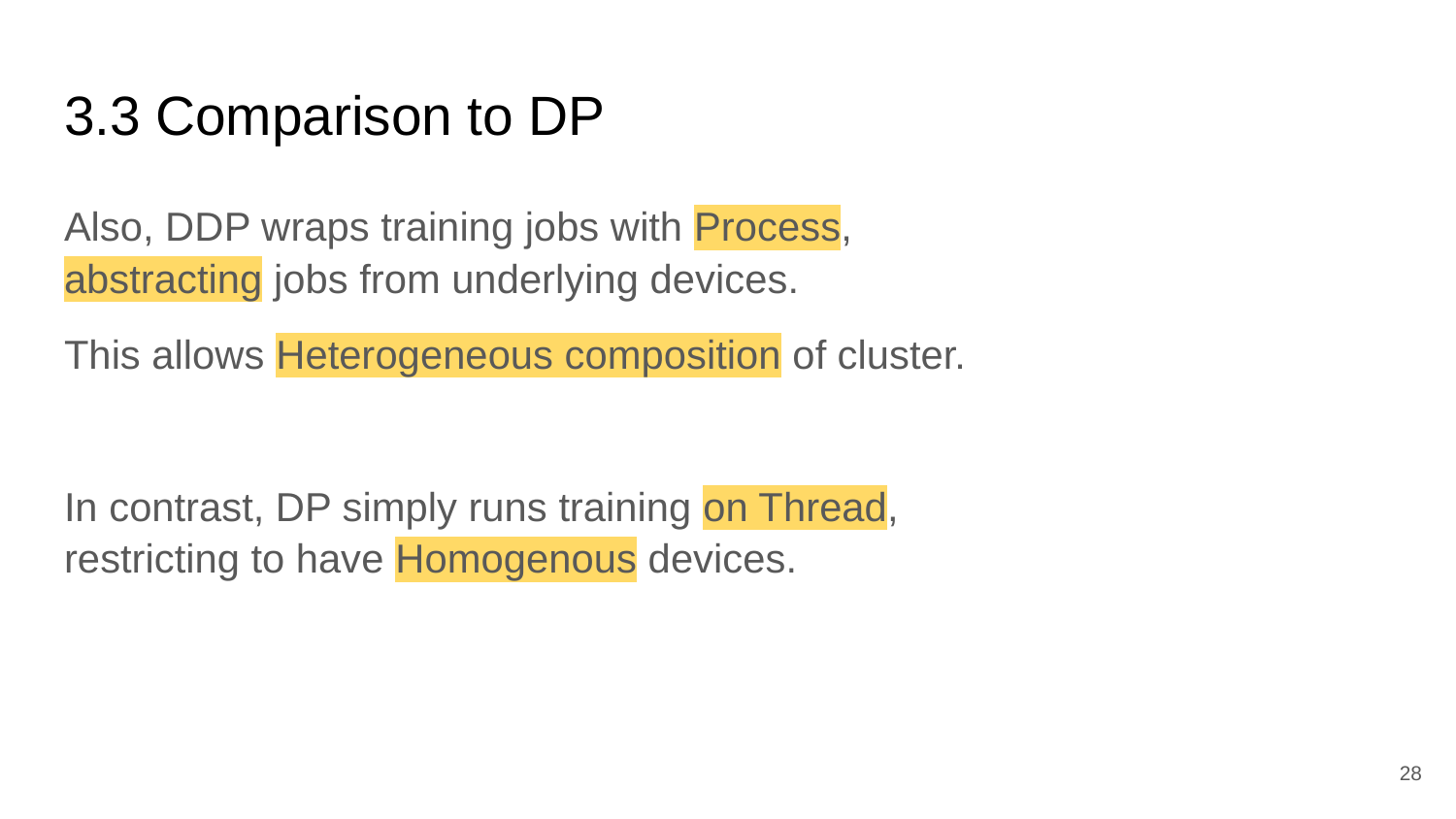

# 3.3 Comparison to DP
Also, DDP wraps training jobs with Process,
abstracting jobs from underlying devices.
This allows Heterogeneous composition of cluster.

In contrast, DP simply runs training on Thread,
restricting to have Homogenous devices.
28